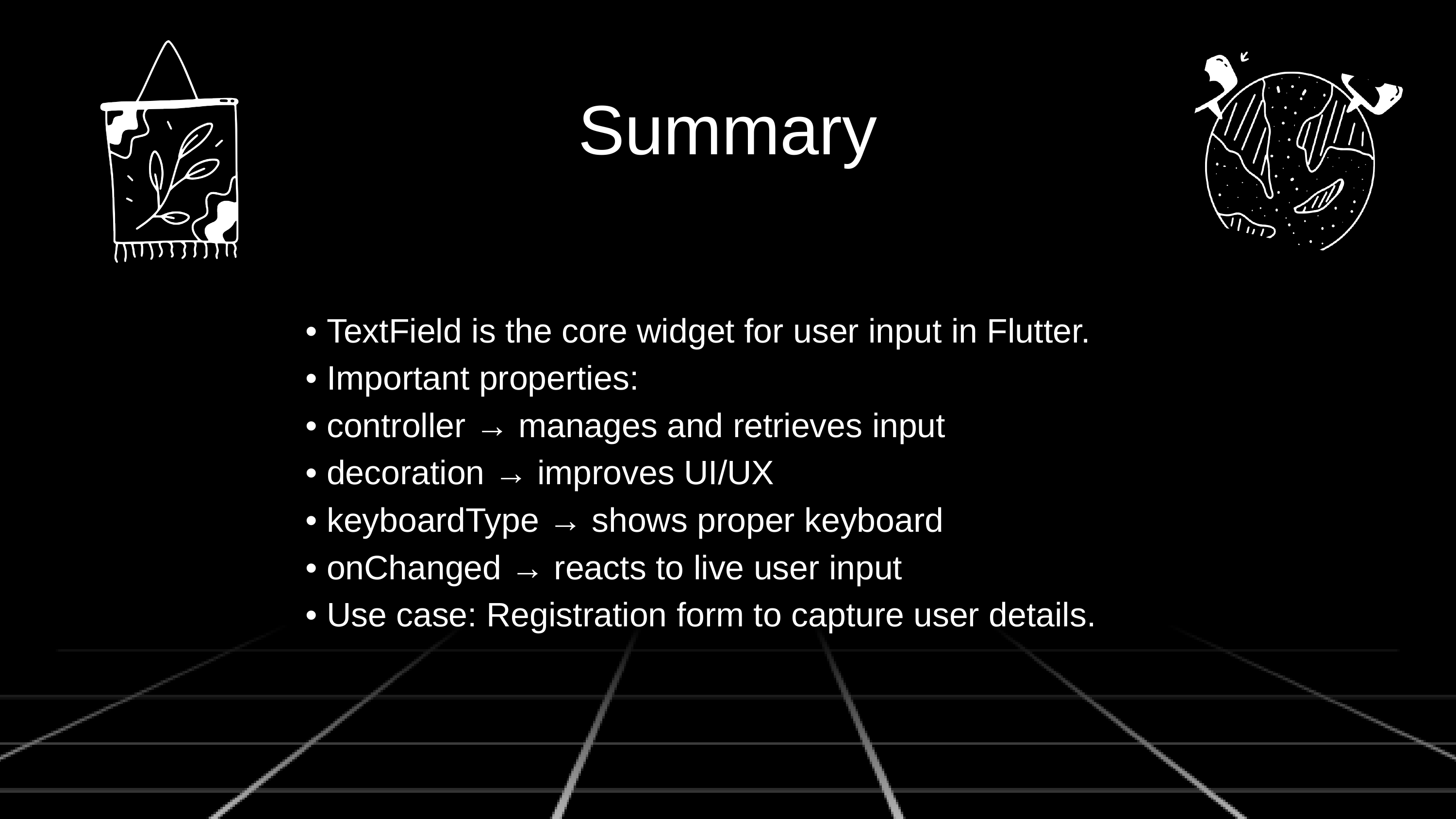

Summary
 • TextField is the core widget for user input in Flutter.
 • Important properties:
 • controller → manages and retrieves input
 • decoration → improves UI/UX
 • keyboardType → shows proper keyboard
 • onChanged → reacts to live user input
 • Use case: Registration form to capture user details.